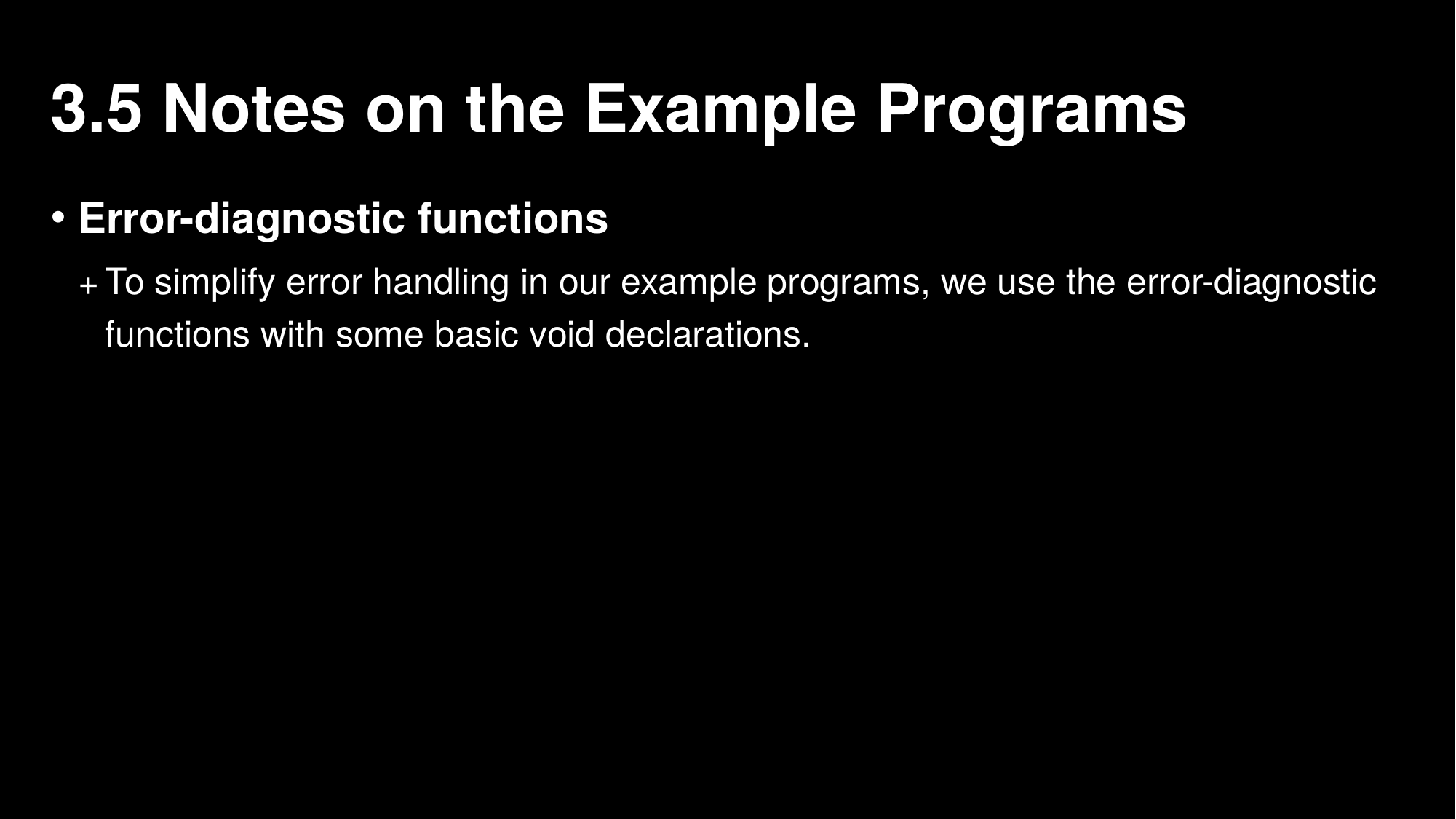

# 3.5 Notes on the Example Programs
Error-diagnostic functions
To simplify error handling in our example programs, we use the error-diagnostic functions with some basic void declarations.